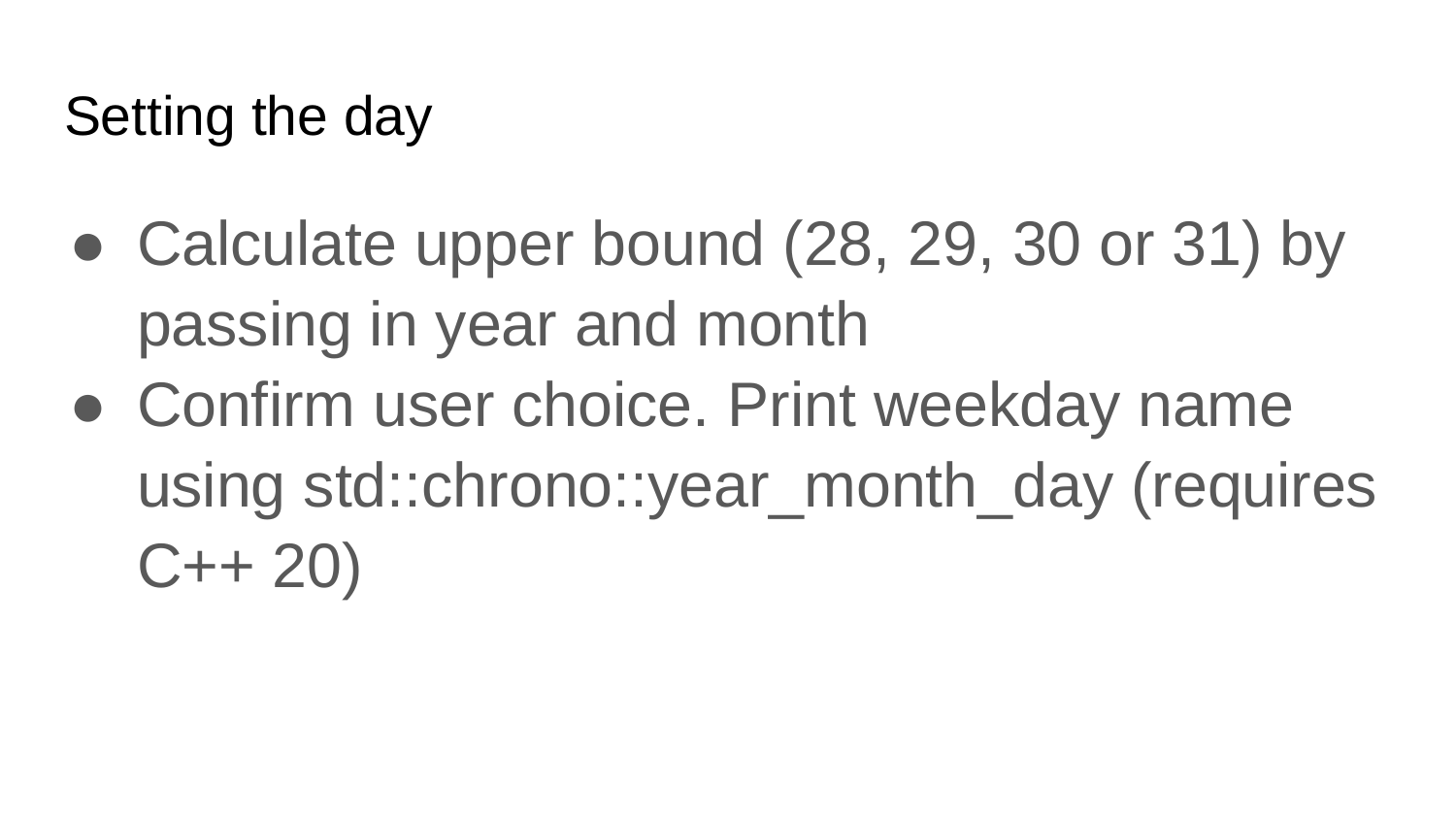

# Setting the day
Calculate upper bound (28, 29, 30 or 31) by passing in year and month
Confirm user choice. Print weekday name using std::chrono::year_month_day (requires C++ 20)